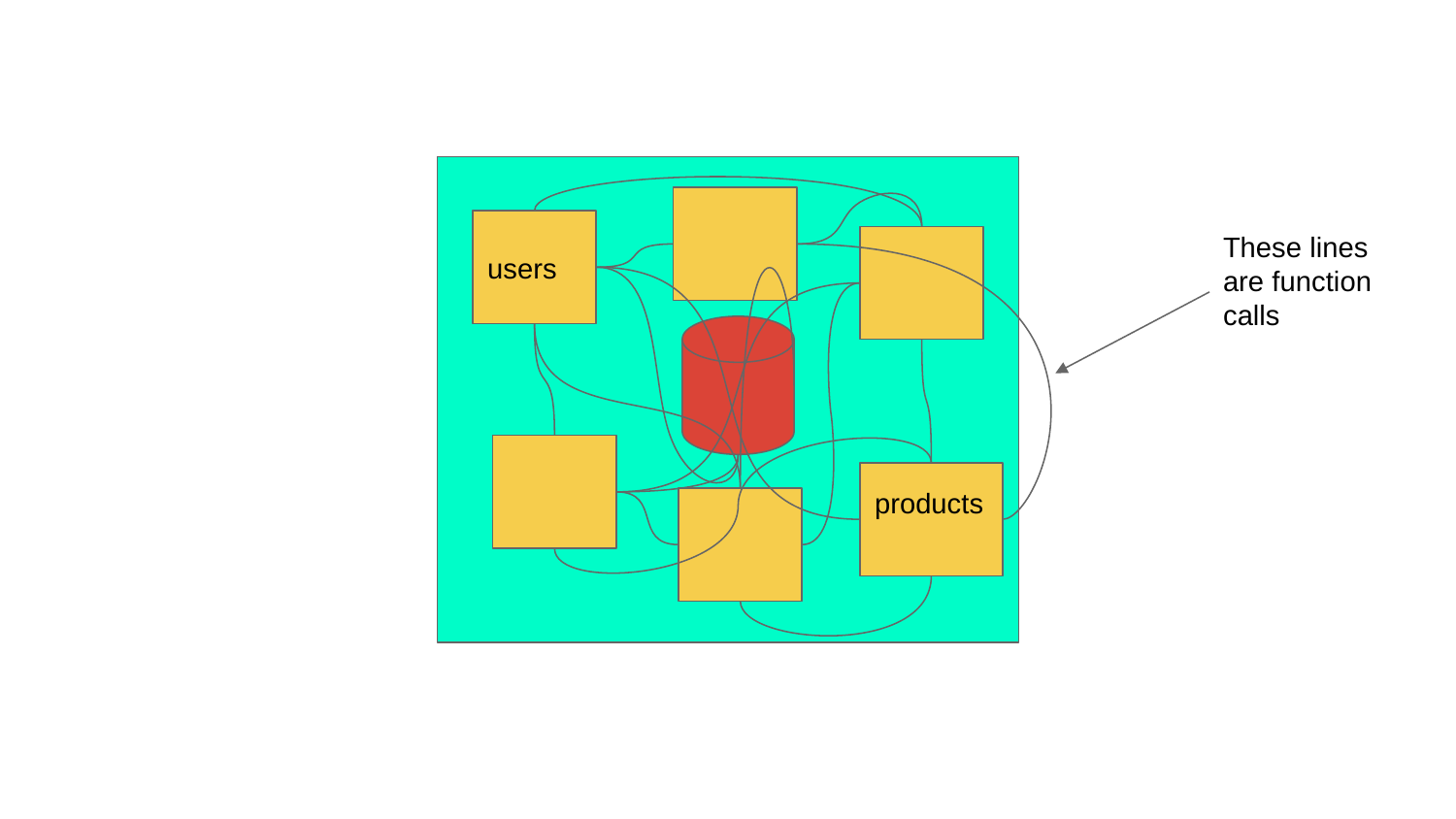

users
These lines are function calls

products